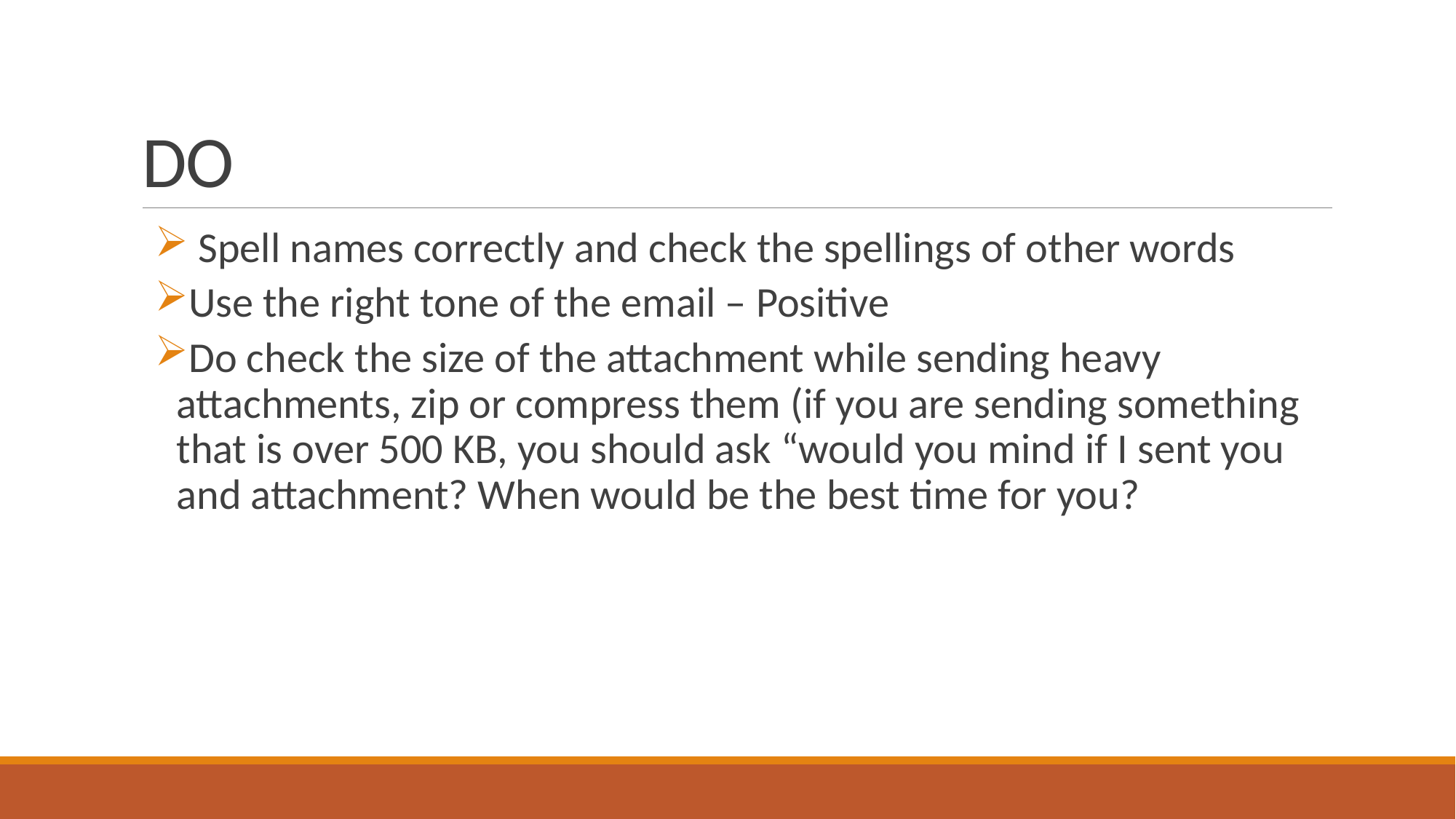

# DO
 Spell names correctly and check the spellings of other words
Use the right tone of the email – Positive
Do check the size of the attachment while sending heavy attachments, zip or compress them (if you are sending something that is over 500 KB, you should ask “would you mind if I sent you and attachment? When would be the best time for you?